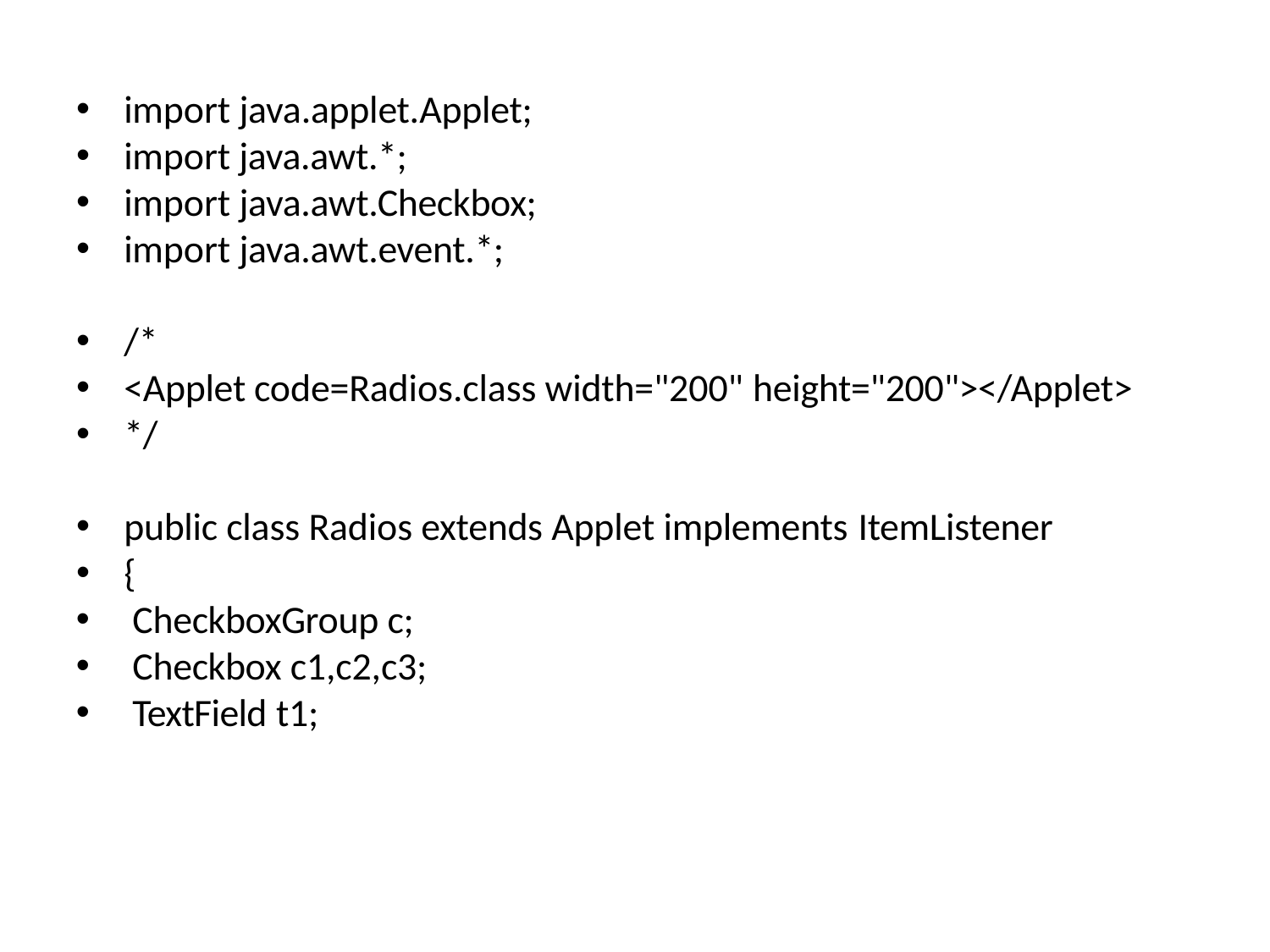

import java.applet.Applet;
import java.awt.*;
import java.awt.Checkbox;
import java.awt.event.*;

/*
<Applet code=Radios.class width="200" height="200"></Applet>
*/

public class Radios extends Applet implements ItemListener
{
CheckboxGroup c;
Checkbox c1,c2,c3;
TextField t1;